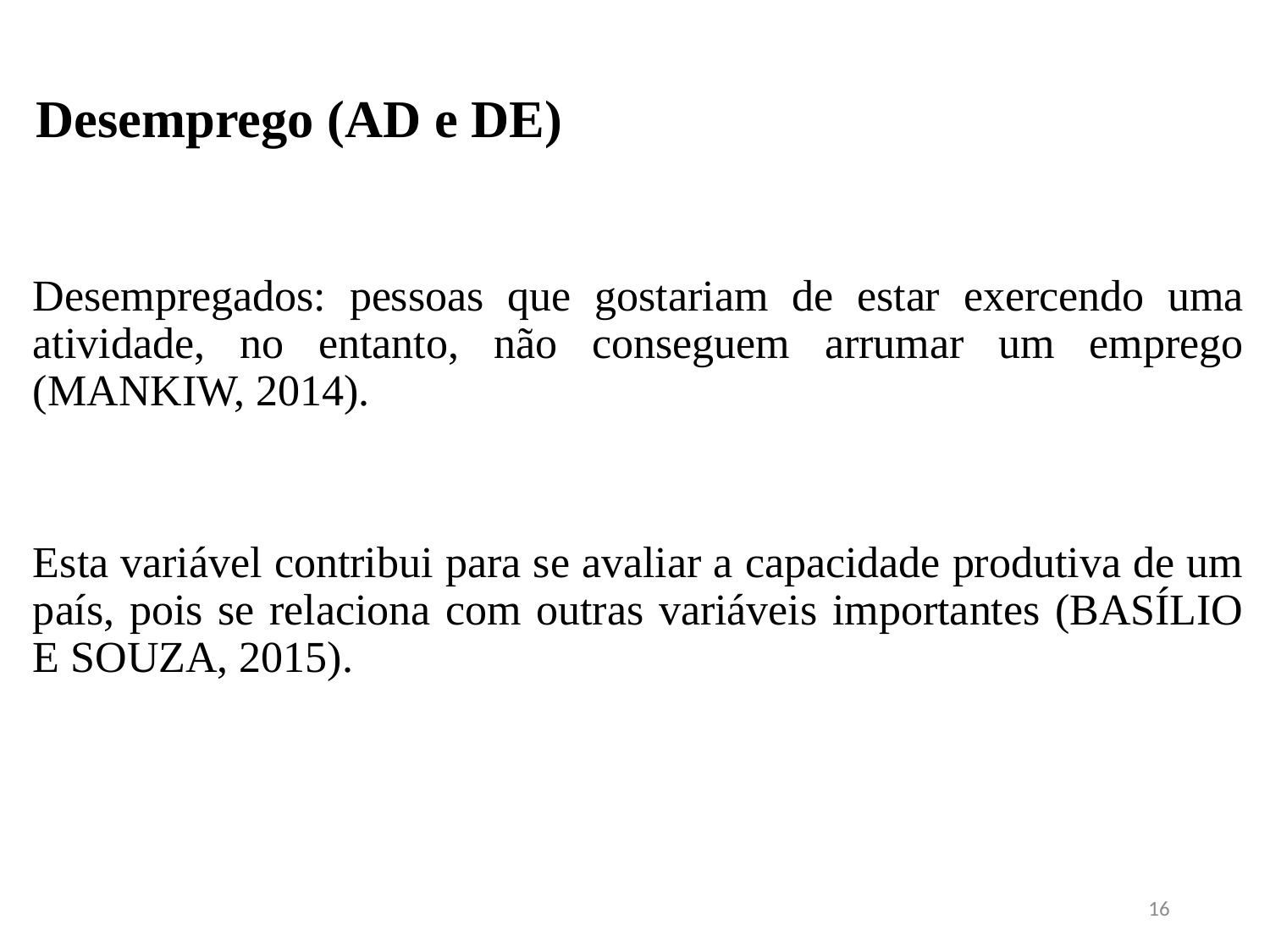

# Desemprego (AD e DE)
Desempregados: pessoas que gostariam de estar exercendo uma atividade, no entanto, não conseguem arrumar um emprego (MANKIW, 2014).

Esta variável contribui para se avaliar a capacidade produtiva de um país, pois se relaciona com outras variáveis importantes (BASÍLIO E SOUZA, 2015).
16